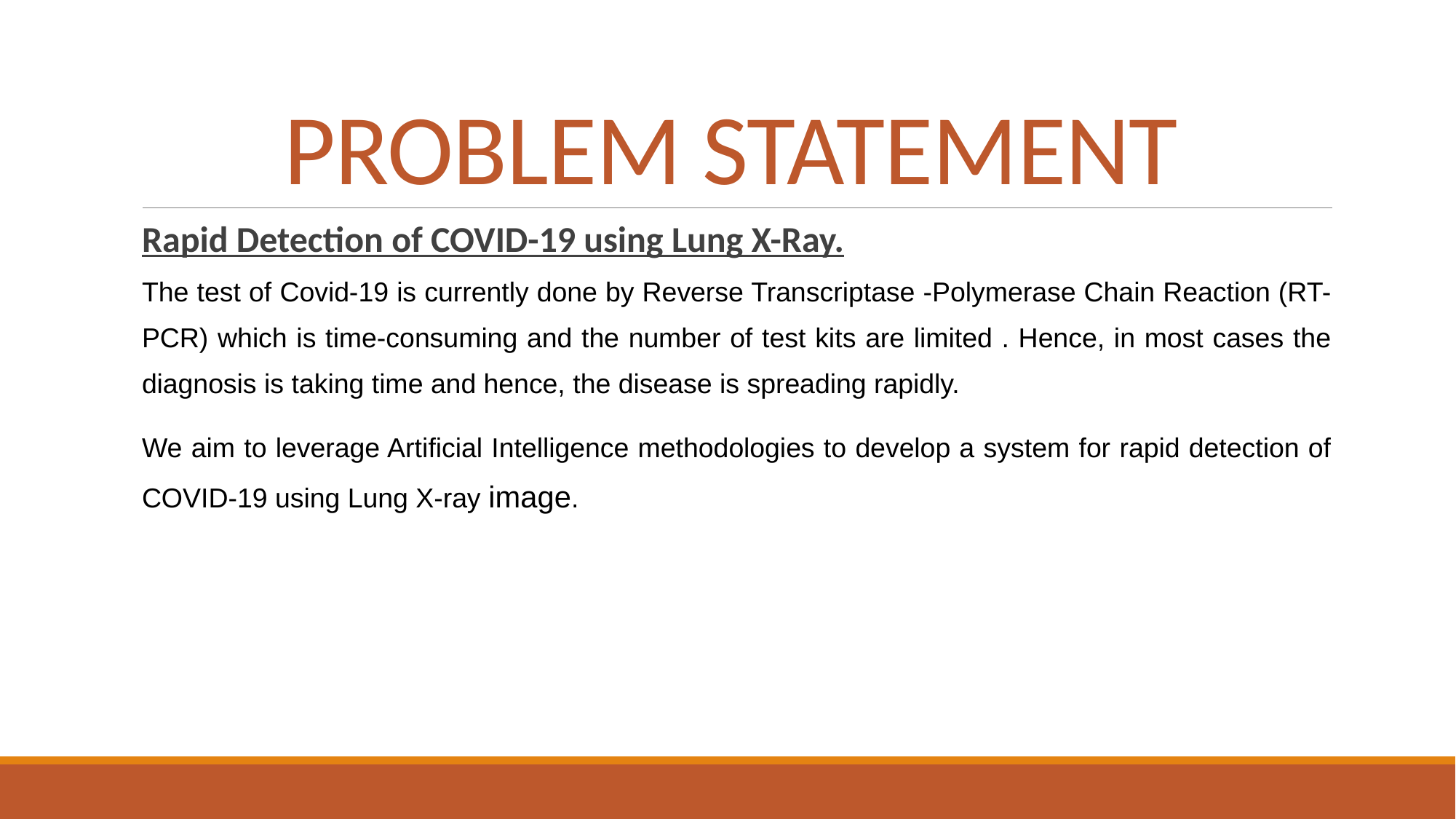

# PROBLEM STATEMENT
Rapid Detection of COVID-19 using Lung X-Ray.
The test of Covid-19 is currently done by Reverse Transcriptase -Polymerase Chain Reaction (RT-PCR) which is time-consuming and the number of test kits are limited . Hence, in most cases the diagnosis is taking time and hence, the disease is spreading rapidly.
We aim to leverage Artificial Intelligence methodologies to develop a system for rapid detection of COVID-19 using Lung X-ray image.